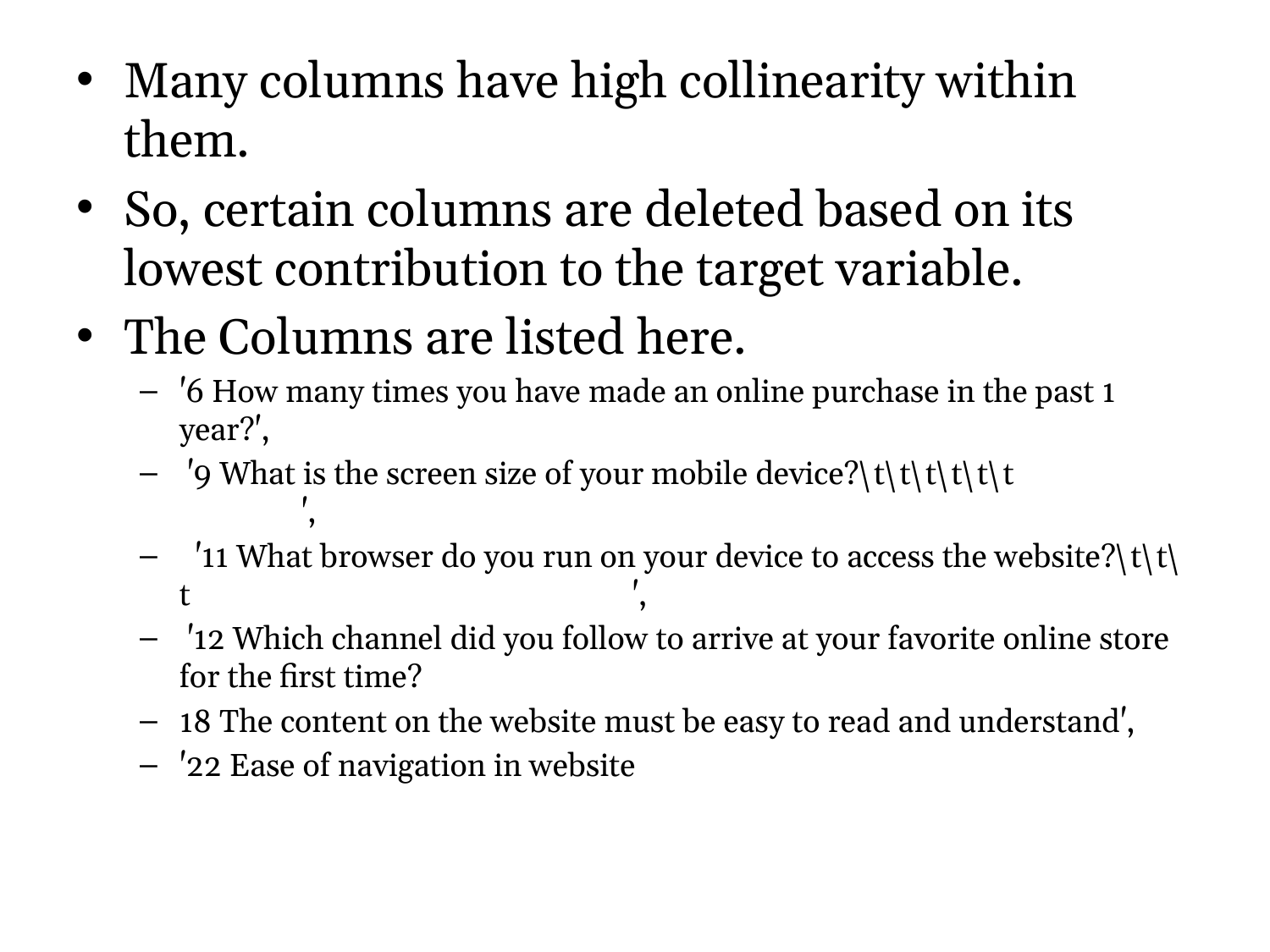

Many columns have high collinearity within them.
So, certain columns are deleted based on its lowest contribution to the target variable.
The Columns are listed here.
'6 How many times you have made an online purchase in the past 1 year?',
 '9 What is the screen size of your mobile device?\t\t\t\t\t\t                                        ',
  '11 What browser do you run on your device to access the website?\t\t\t                                                          ',
 '12 Which channel did you follow to arrive at your favorite online store for the first time?
18 The content on the website must be easy to read and understand',
'22 Ease of navigation in website